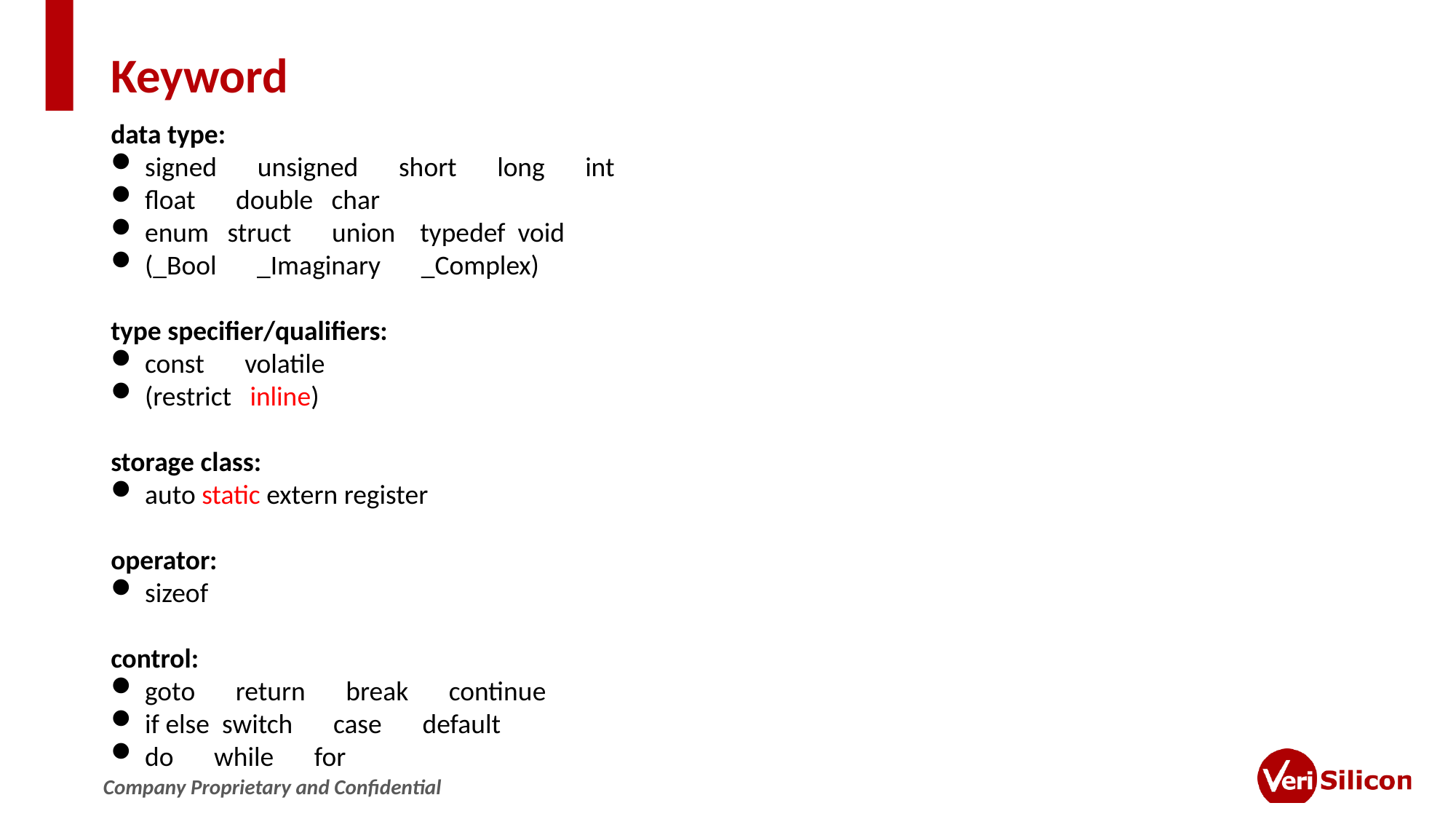

# Keyword
data type:
signed　unsigned　short　long　int
float　double   char
enum   struct　union    typedef  void
(_Bool　_Imaginary　_Complex)

type specifier/qualifiers:
const　volatile
(restrict   inline)

storage class:
auto static extern register

operator:
sizeof

control:
goto　return　break　continue
if else  switch　case　default
do　while　for